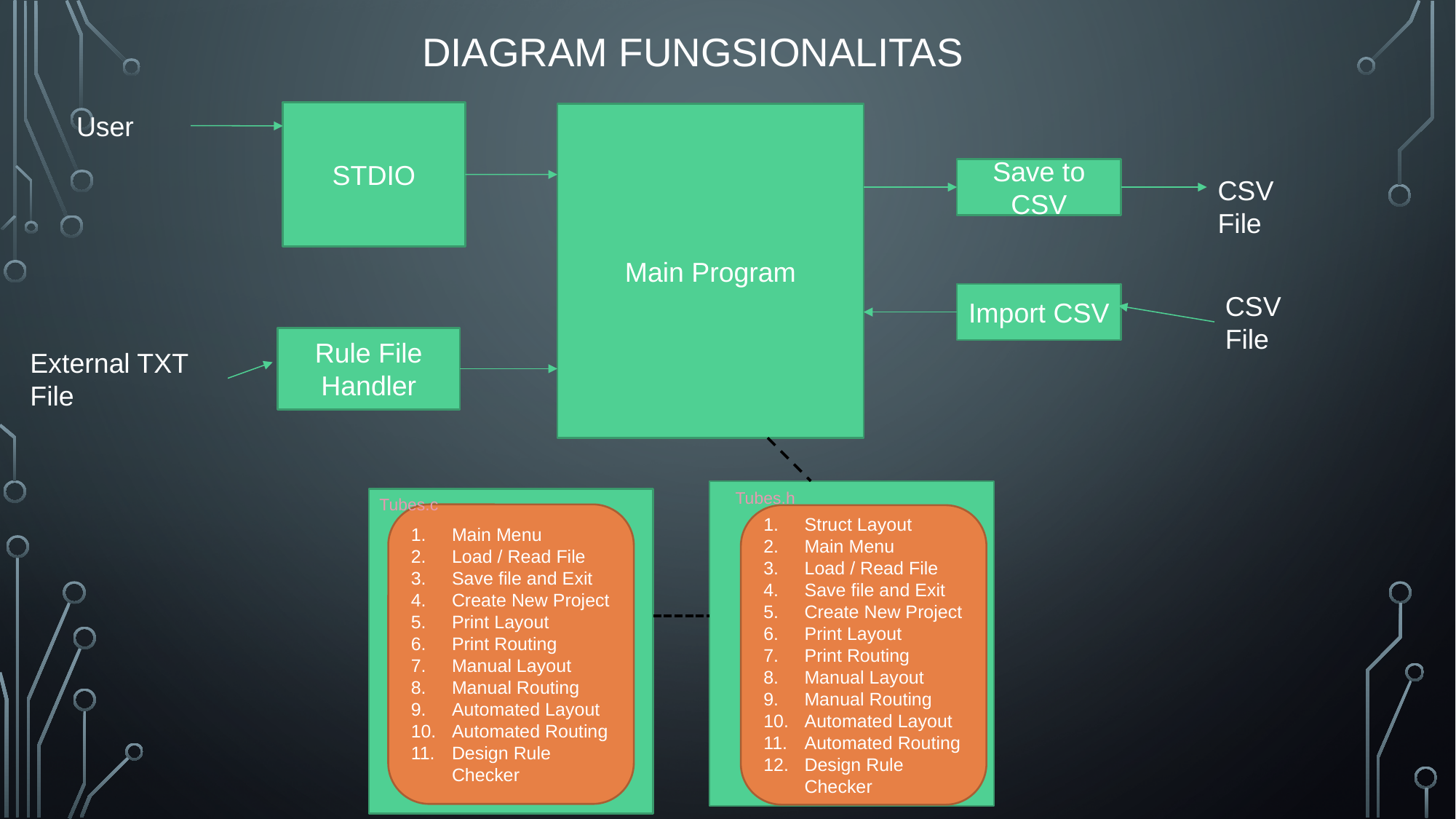

# Diagram fungsionalitas
STDIO
User
Main Program
Save to CSV
CSV File
CSV File
Import CSV
Rule File Handler
External TXT File

Tubes.h
Tubes.c

Main Menu
Load / Read File
Save file and Exit
Create New Project
Print Layout
Print Routing
Manual Layout
Manual Routing
Automated Layout
Automated Routing
Design Rule Checker
Struct Layout
Main Menu
Load / Read File
Save file and Exit
Create New Project
Print Layout
Print Routing
Manual Layout
Manual Routing
Automated Layout
Automated Routing
Design Rule Checker